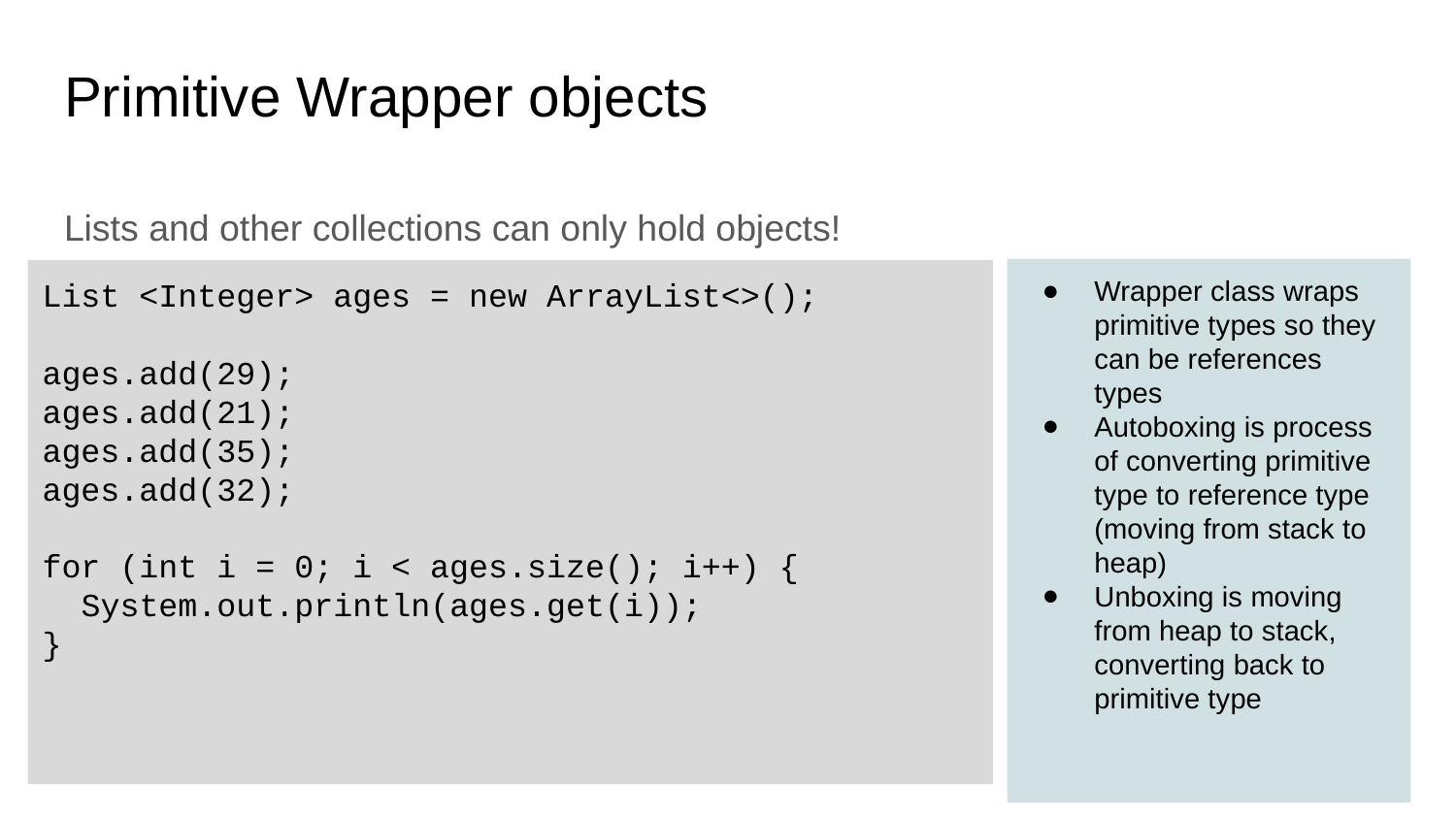

# Primitive Wrapper objects
Lists and other collections can only hold objects!

Wrapper class wraps primitive types so they can be references types
Autoboxing is process of converting primitive type to reference type (moving from stack to heap)
Unboxing is moving from heap to stack, converting back to primitive type
List <Integer> ages = new ArrayList<>();

ages.add(29);
ages.add(21);
ages.add(35);
ages.add(32);

for (int i = 0; i < ages.size(); i++) {
  System.out.println(ages.get(i));
}